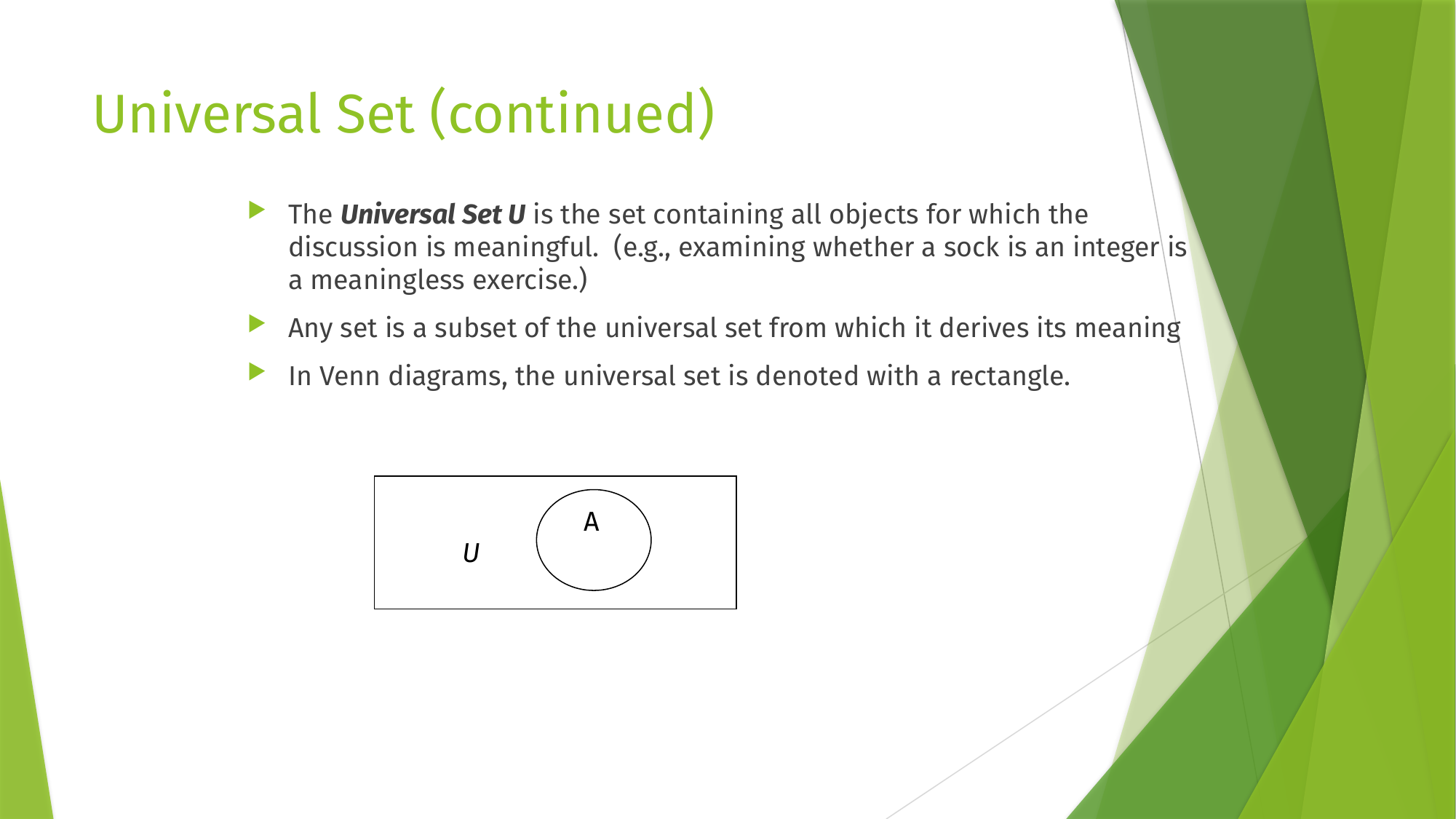

# Universal Set (continued)
The Universal Set U is the set containing all objects for which the discussion is meaningful.  (e.g., examining whether a sock is an integer is a meaningless exercise.)
Any set is a subset of the universal set from which it derives its meaning
In Venn diagrams, the universal set is denoted with a rectangle.

A
U